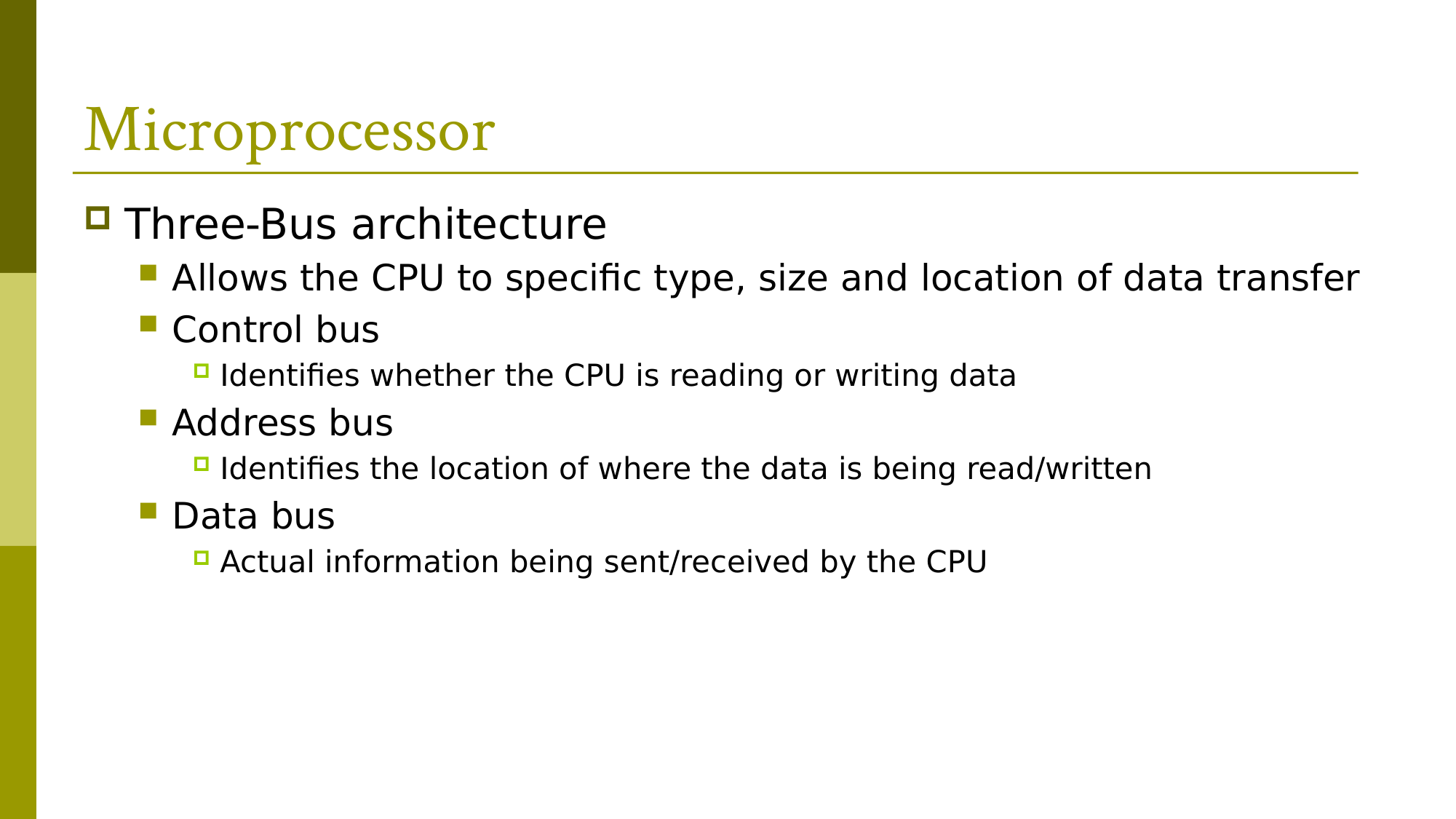

# Microprocessor
Three-Bus architecture
Allows the CPU to specific type, size and location of data transfer
Control bus
Identifies whether the CPU is reading or writing data
Address bus
Identifies the location of where the data is being read/written
Data bus
Actual information being sent/received by the CPU